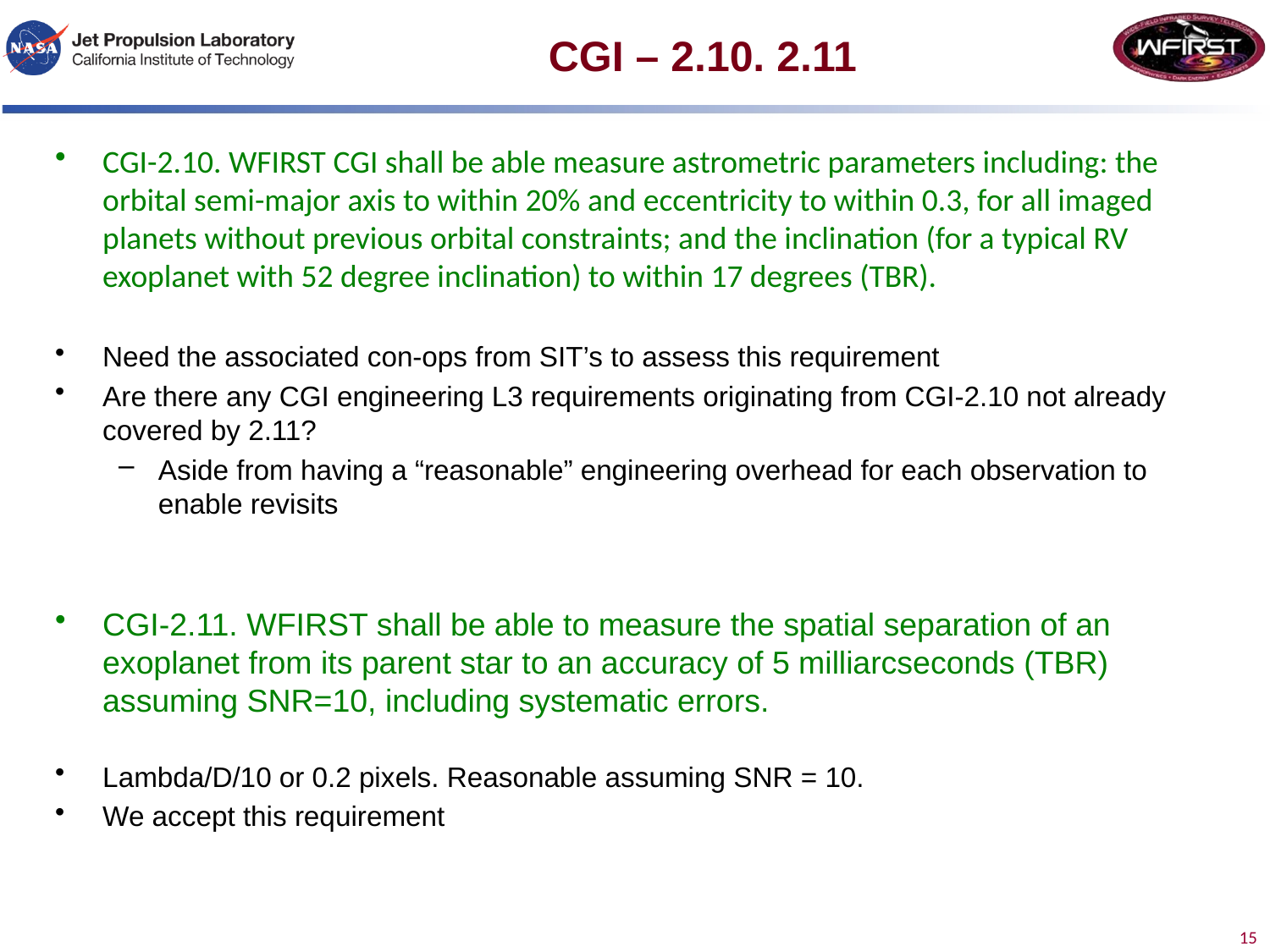

# CGI – 2.10. 2.11

CGI-2.10. WFIRST CGI shall be able measure astrometric parameters including: the orbital semi-major axis to within 20% and eccentricity to within 0.3, for all imaged planets without previous orbital constraints; and the inclination (for a typical RV exoplanet with 52 degree inclination) to within 17 degrees (TBR).

Need the associated con-ops from SIT’s to assess this requirement
Are there any CGI engineering L3 requirements originating from CGI-2.10 not already covered by 2.11?
Aside from having a “reasonable” engineering overhead for each observation to enable revisits

CGI-2.11. WFIRST shall be able to measure the spatial separation of an exoplanet from its parent star to an accuracy of 5 milliarcseconds (TBR) assuming SNR=10, including systematic errors.

Lambda/D/10 or 0.2 pixels. Reasonable assuming SNR = 10.
We accept this requirement

  15